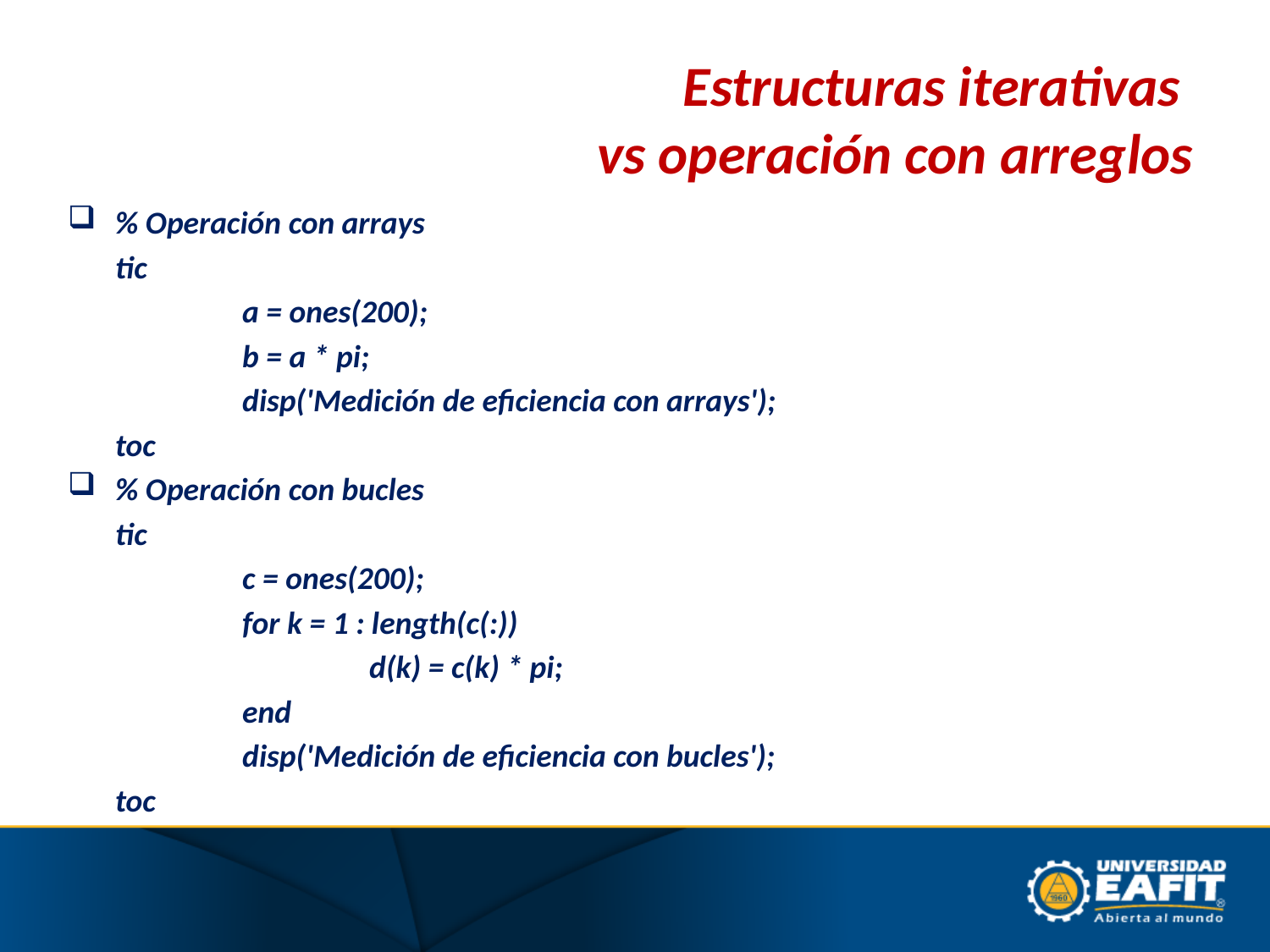

# Estructuras iterativas vs operación con arreglos
% Operación con arrays
	tic
    		a = ones(200);
    		b = a * pi;
    		disp('Medición de eficiencia con arrays');
	toc
% Operación con bucles
	tic
    		c = ones(200);
    		for k = 1 : length(c(:))
        		d(k) = c(k) * pi;
    		end
    		disp('Medición de eficiencia con bucles');
	toc